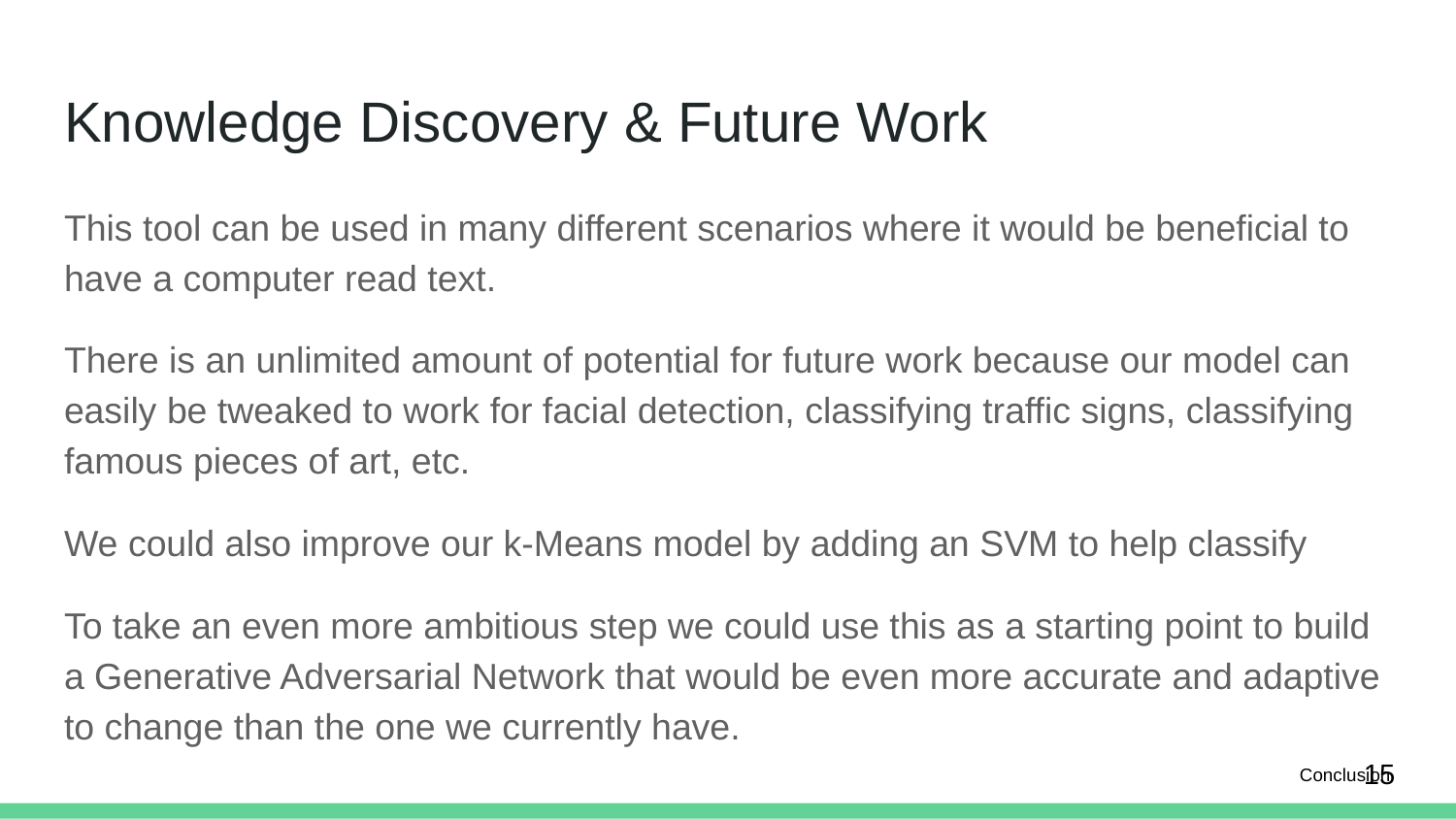

# Knowledge Discovery & Future Work
This tool can be used in many different scenarios where it would be beneficial to have a computer read text.
There is an unlimited amount of potential for future work because our model can easily be tweaked to work for facial detection, classifying traffic signs, classifying famous pieces of art, etc.
We could also improve our k-Means model by adding an SVM to help classify
To take an even more ambitious step we could use this as a starting point to build a Generative Adversarial Network that would be even more accurate and adaptive to change than the one we currently have.
15
Conclusion